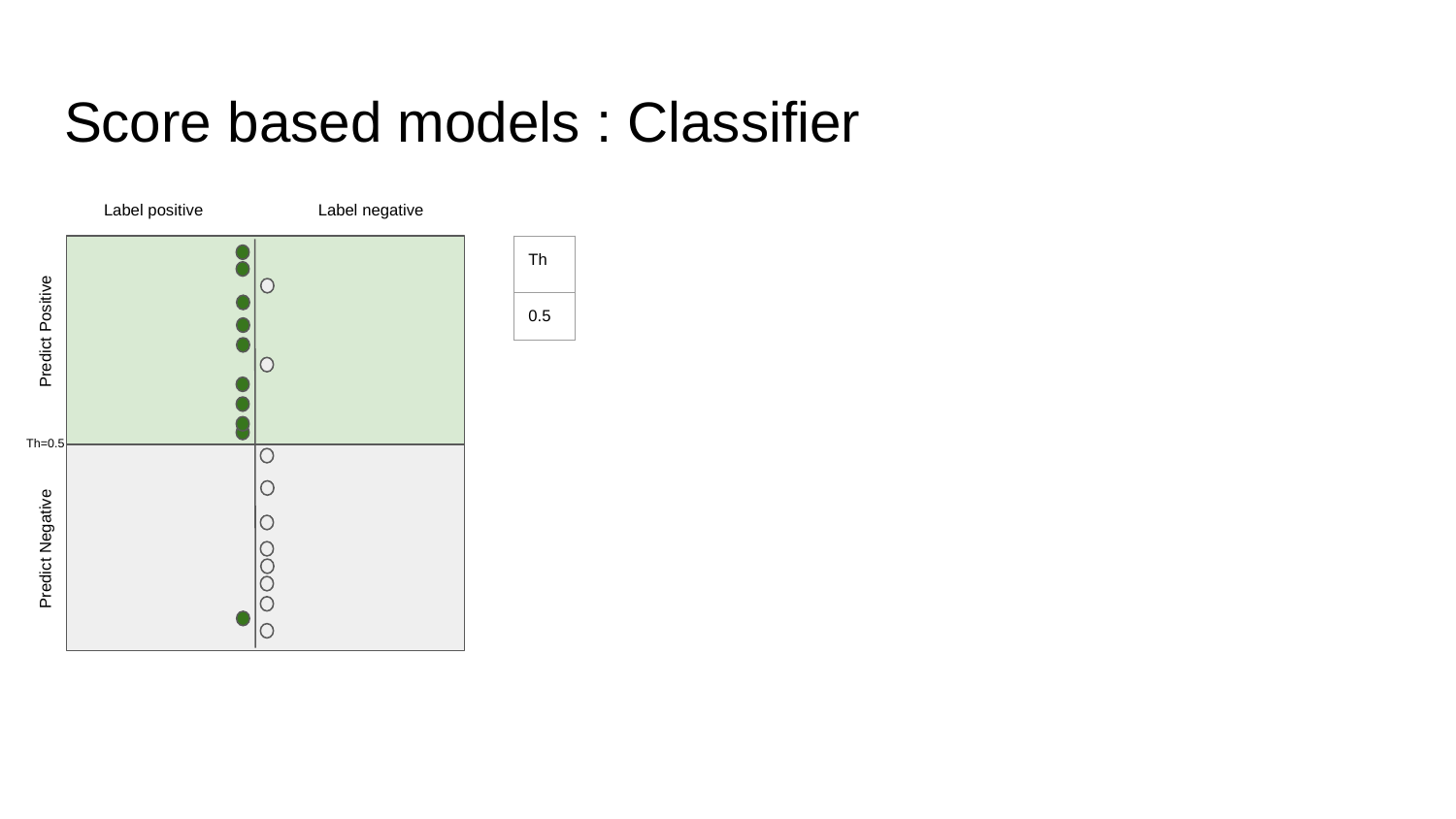

# Score based models : Classifier
     Label positive                         Label negative

| Th |
| --- |
| 0.5 |

Th=0.5

    Predict Negative                      Predict Positive